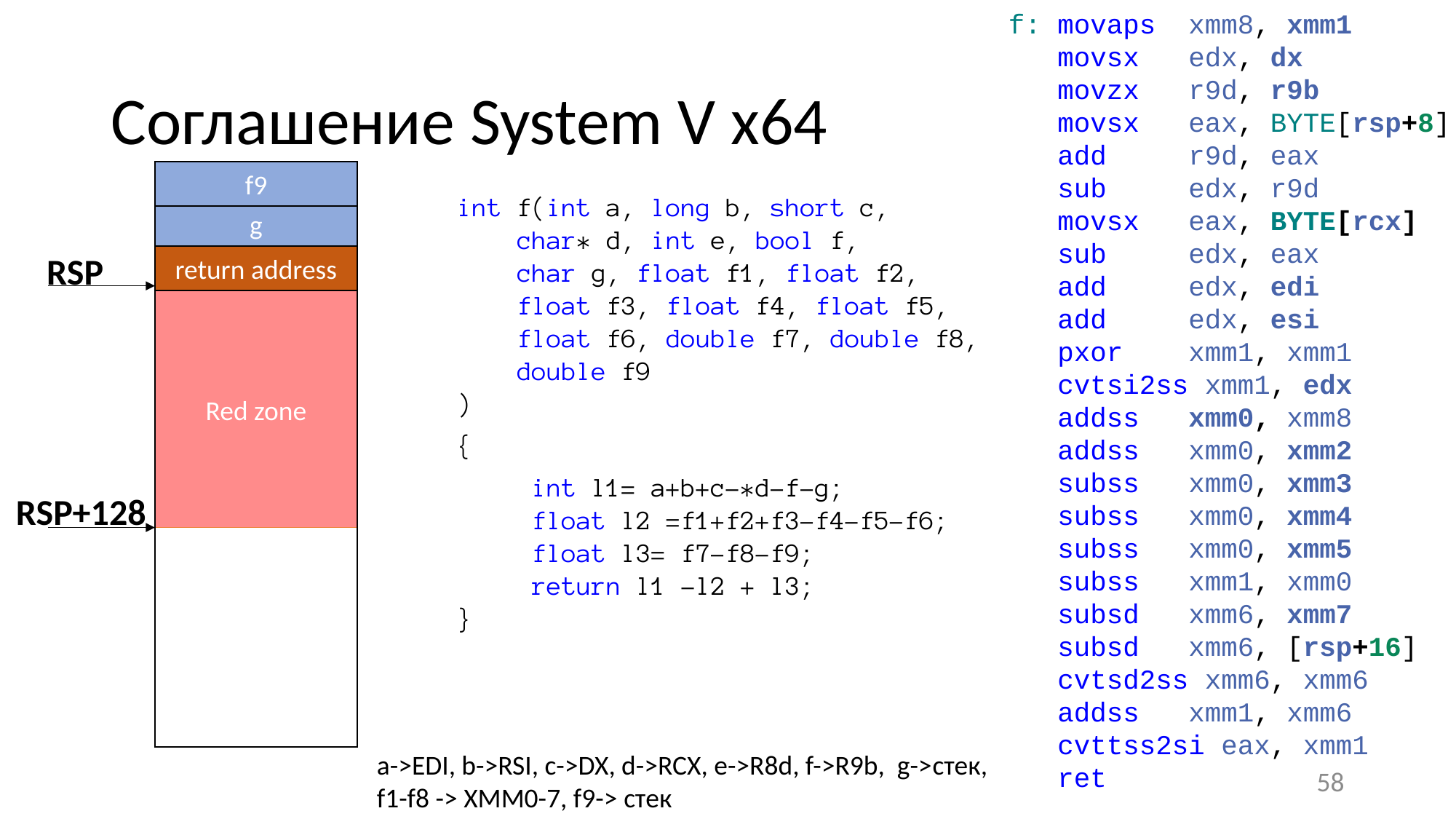

f: movaps  xmm8, xmm1
        movsx   edx, dx
        movzx   r9d, r9b
        movsx   eax, BYTE[rsp+8]
        add     r9d, eax
        sub     edx, r9d
        movsx   eax, BYTE[rcx]
        sub     edx, eax
        add     edx, edi
        add     edx, esi
        pxor    xmm1, xmm1
        cvtsi2ss xmm1, edx
        addss   xmm0, xmm8
        addss   xmm0, xmm2
        subss   xmm0, xmm3
        subss   xmm0, xmm4
        subss   xmm0, xmm5
        subss   xmm1, xmm0
        subsd   xmm6, xmm7
        subsd   xmm6, [rsp+16]
        cvtsd2ss xmm6, xmm6
        addss   xmm1, xmm6
        cvttss2si eax, xmm1
        ret

# Соглашение System V x64
f9

int f(int a, long b, short c,
    char* d, int e, bool f,
    char g, float f1, float f2,
    float f3, float f4, float f5,
    float f6, double f7, double f8,
    double f9
)
{
     int l1= a+b+c-*d-f-g;
     float l2 =f1+f2+f3-f4-f5-f6;
     float l3= f7-f8-f9;
     return l1 -l2 + l3;
}
g
RSP
return address
Red zone
RSP+128
a->EDI, b->RSI, c->DX, d->RCX, e->R8d, f->R9b,  g->стек,
f1-f8 -> XMM0-7, f9-> стек
58